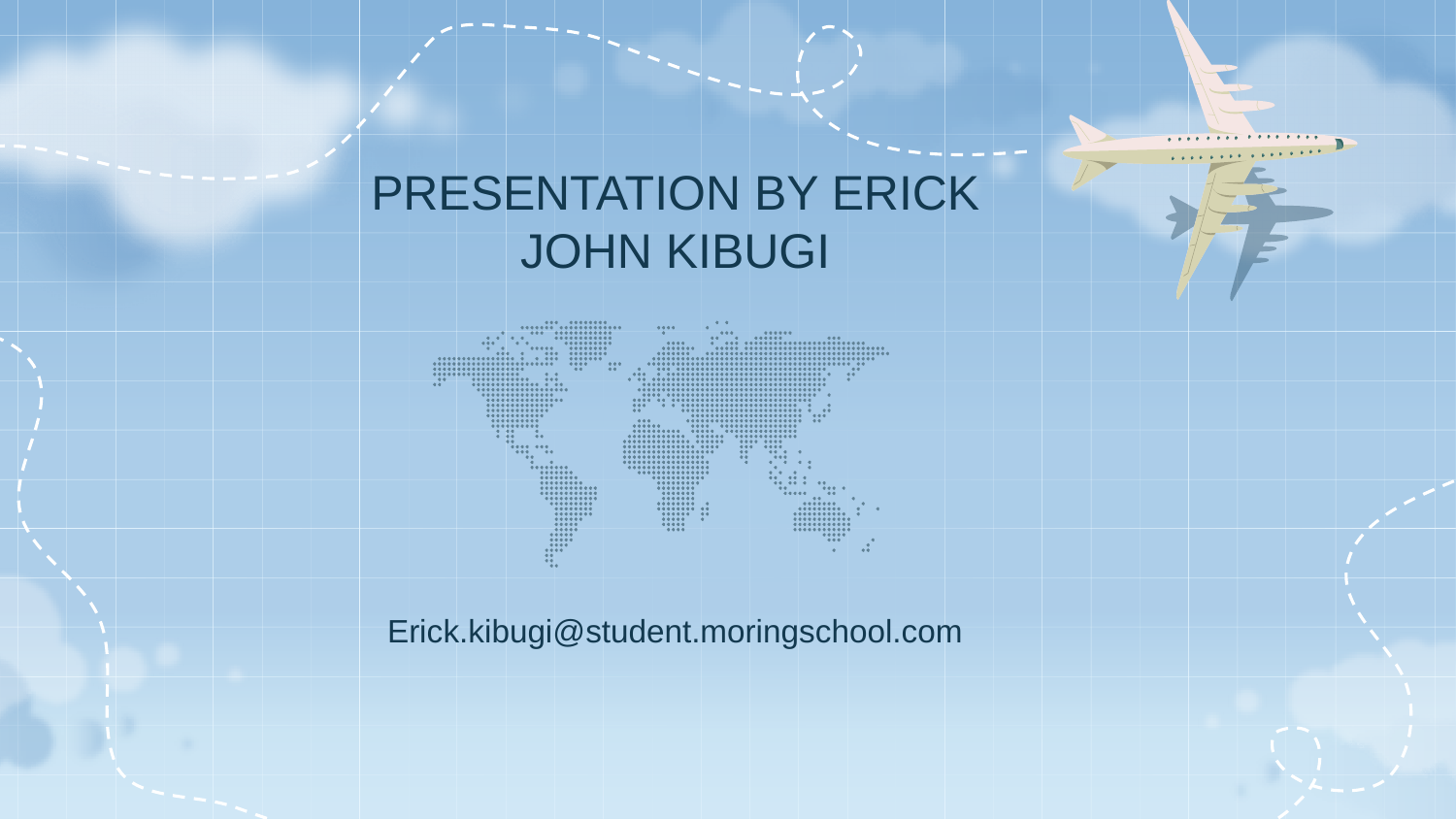

# PRESENTATION BY ERICK JOHN KIBUGI

Erick.kibugi@student.moringschool.com